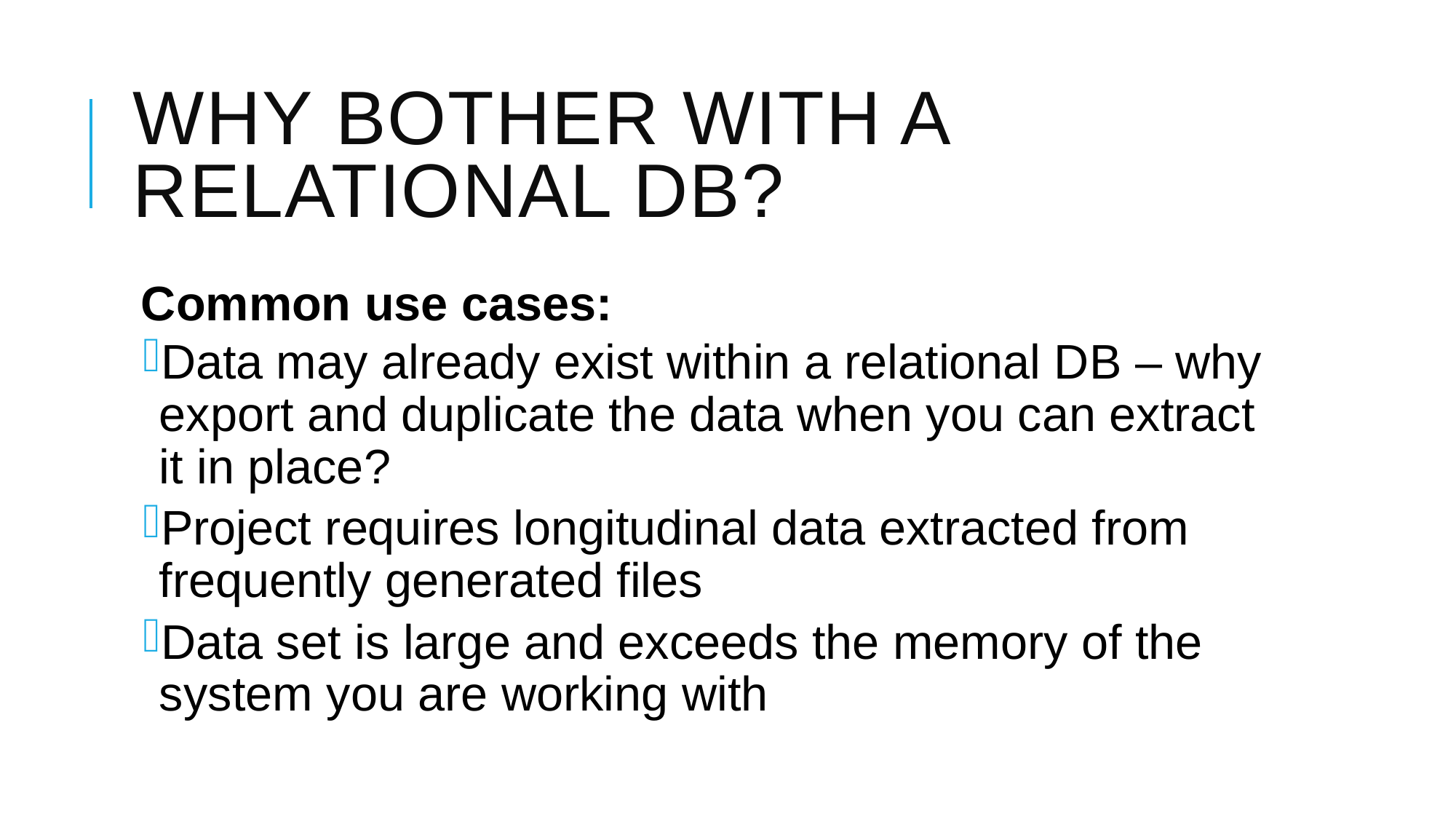

# Why Bother with a Relational DB?
Common use cases:
Data may already exist within a relational DB – why export and duplicate the data when you can extract it in place?
Project requires longitudinal data extracted from frequently generated files
Data set is large and exceeds the memory of the system you are working with